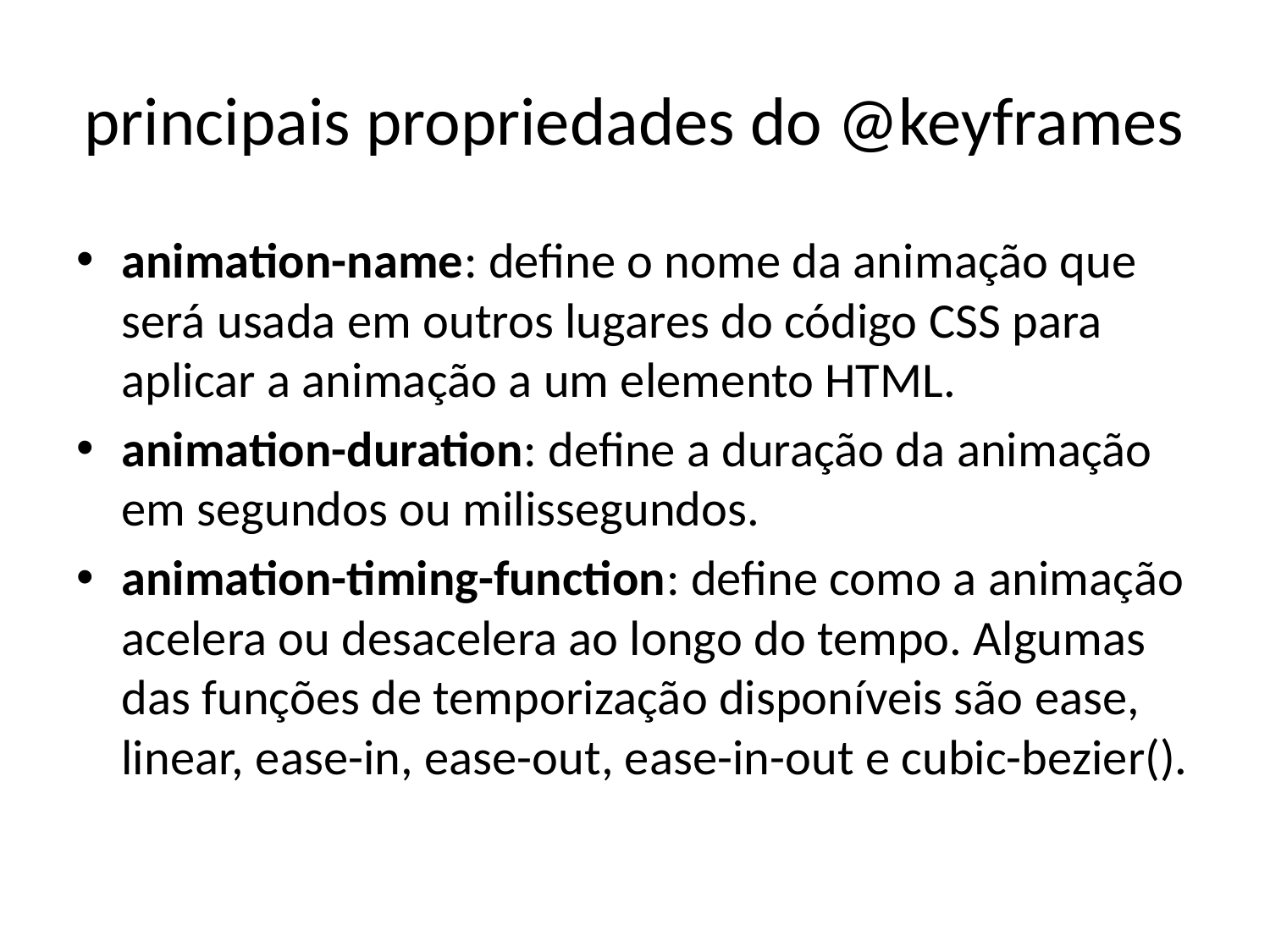

# principais propriedades do @keyframes
animation-name: define o nome da animação que será usada em outros lugares do código CSS para aplicar a animação a um elemento HTML.
animation-duration: define a duração da animação em segundos ou milissegundos.
animation-timing-function: define como a animação acelera ou desacelera ao longo do tempo. Algumas das funções de temporização disponíveis são ease, linear, ease-in, ease-out, ease-in-out e cubic-bezier().